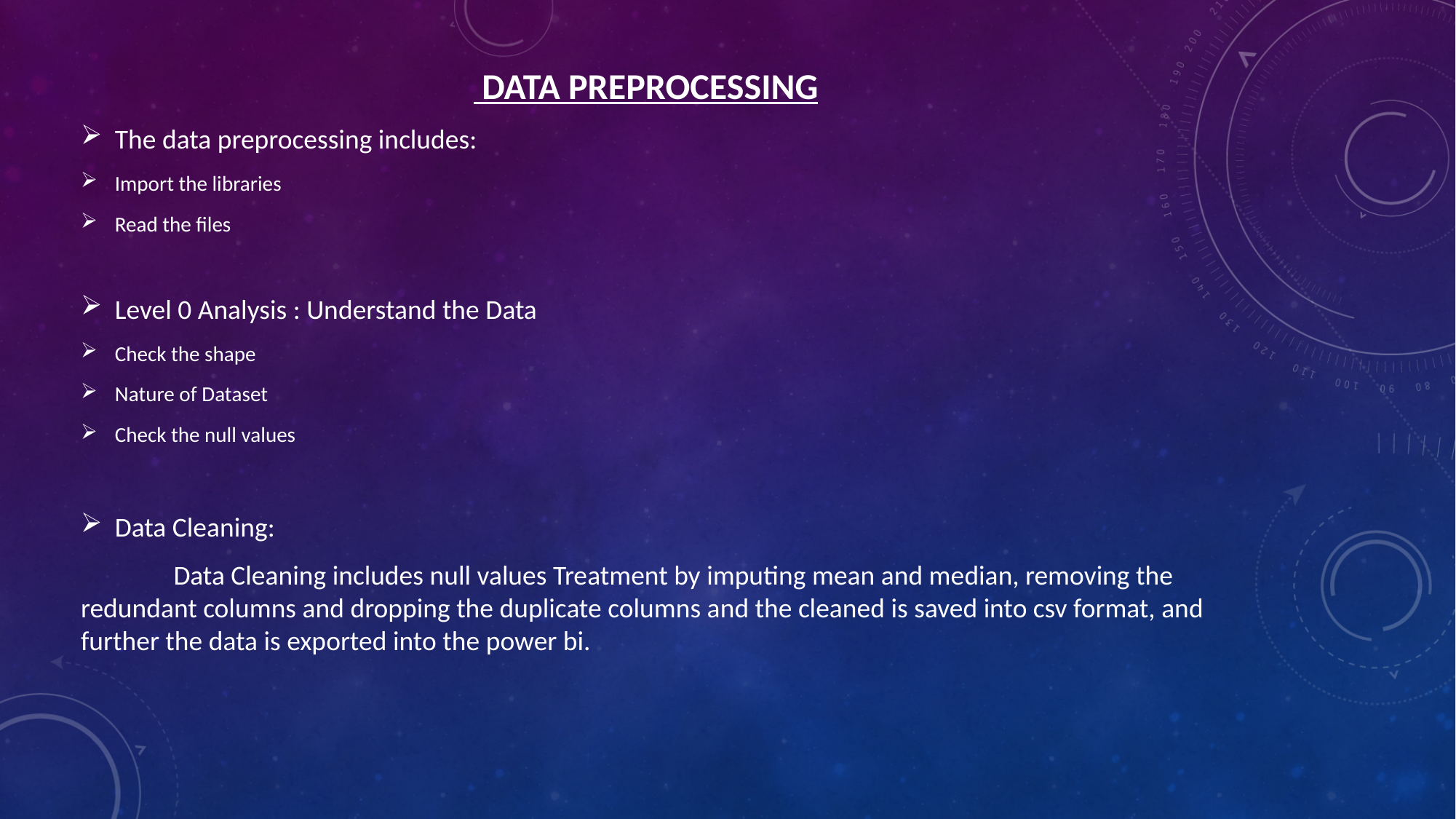

DATA PREPROCESSING
The data preprocessing includes:
Import the libraries
Read the files

Level 0 Analysis : Understand the Data
Check the shape
Nature of Dataset
Check the null values

Data Cleaning:
               Data Cleaning includes null values Treatment by imputing mean and median, removing the redundant columns and dropping the duplicate columns and the cleaned is saved into csv format, and further the data is exported into the power bi.